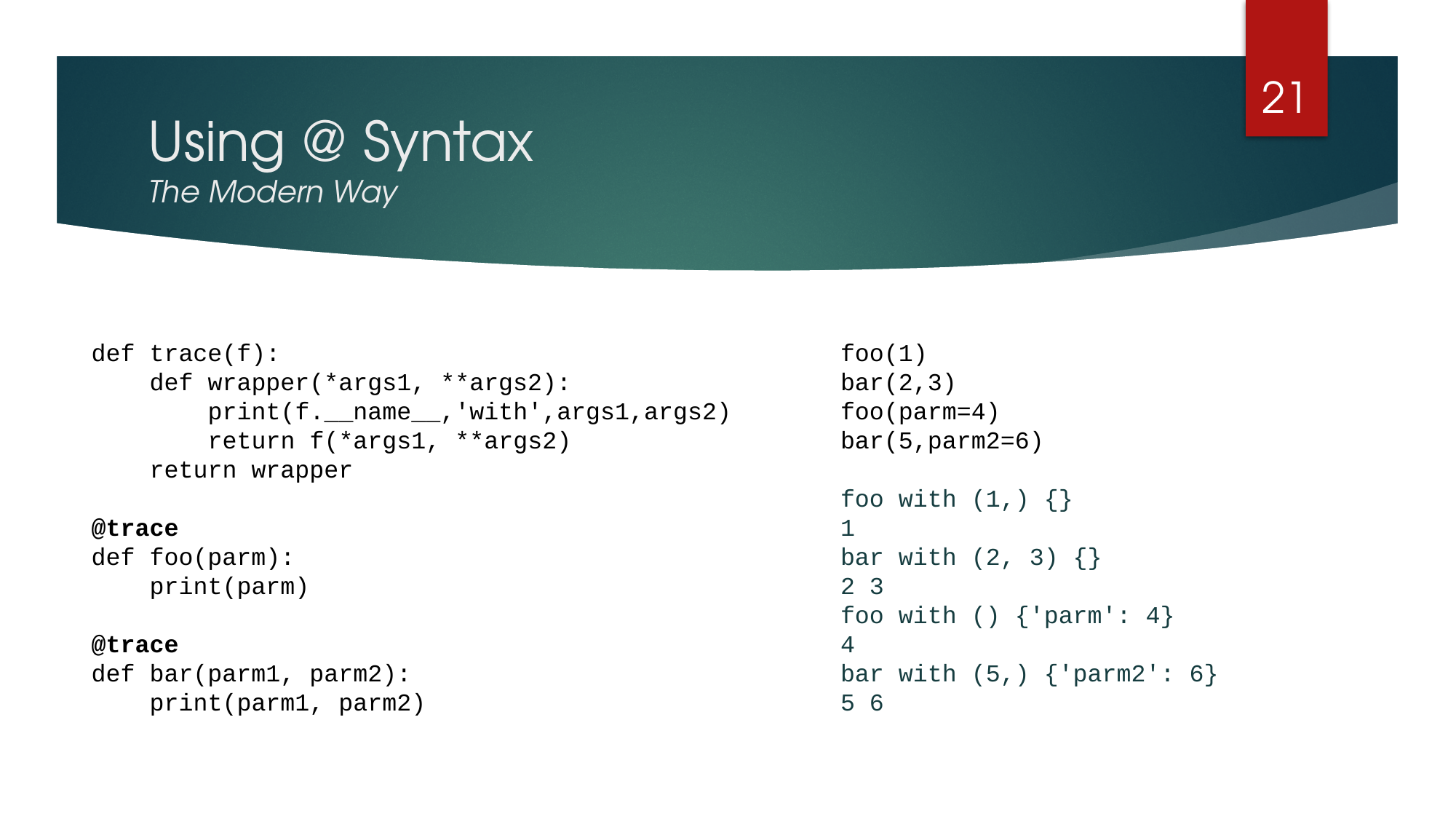

21
# Using @ Syntax The Modern Way
foo(1)
bar(2,3)
foo(parm=4)
bar(5,parm2=6)

foo with (1,) {}
1
bar with (2, 3) {}
2 3
foo with () {'parm': 4}
4
bar with (5,) {'parm2': 6}
5 6
def trace(f):
    def wrapper(*args1, **args2):
        print(f.__name__,'with',args1,args2)
        return f(*args1, **args2)
    return wrapper

@trace
def foo(parm):
    print(parm)

@trace
def bar(parm1, parm2):
    print(parm1, parm2)